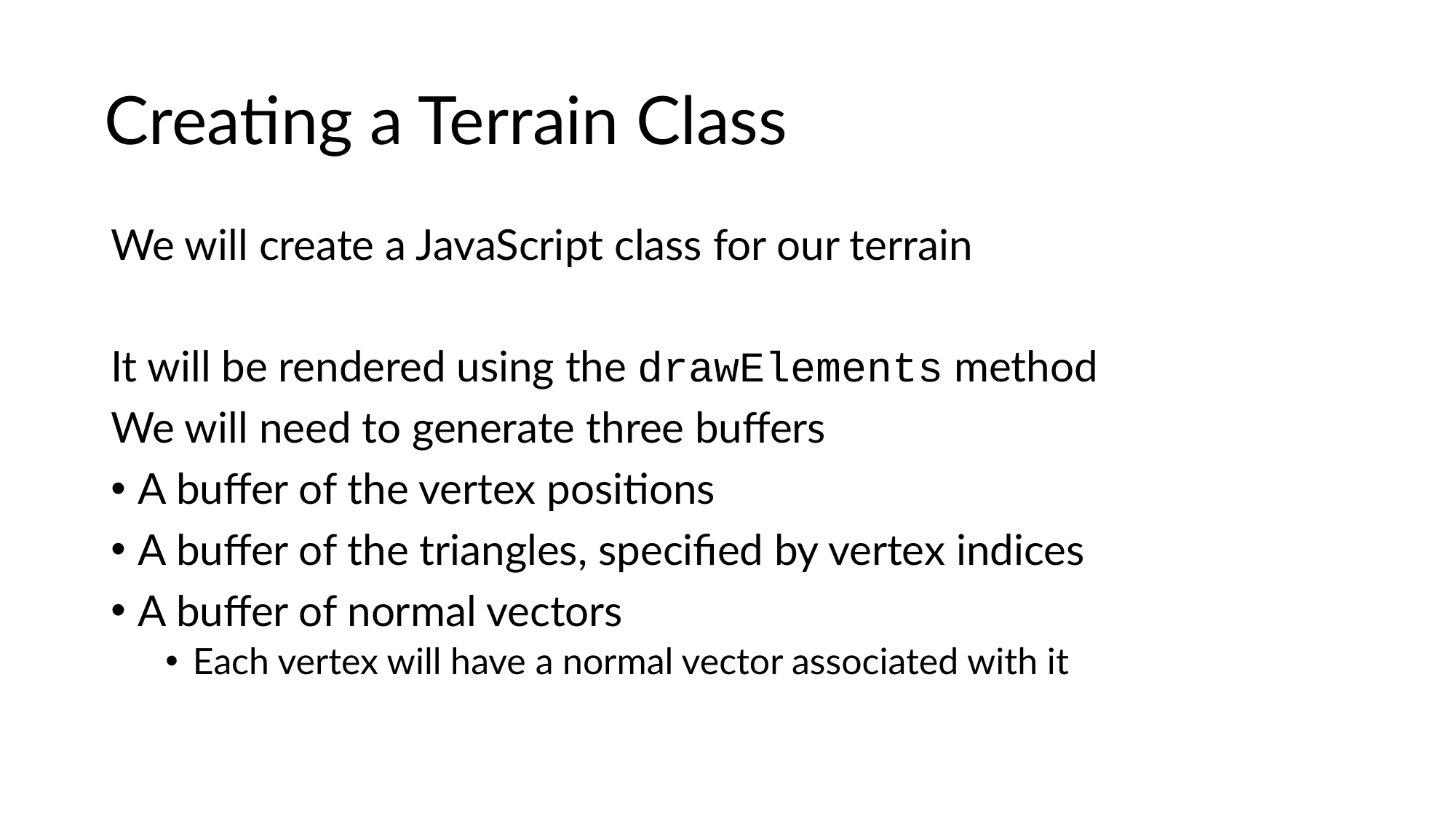

# Creating a Terrain Class
We will create a JavaScript class for our terrain

It will be rendered using the drawElements method
We will need to generate three buffers
A buffer of the vertex positions
A buffer of the triangles, specified by vertex indices
A buffer of normal vectors
Each vertex will have a normal vector associated with it